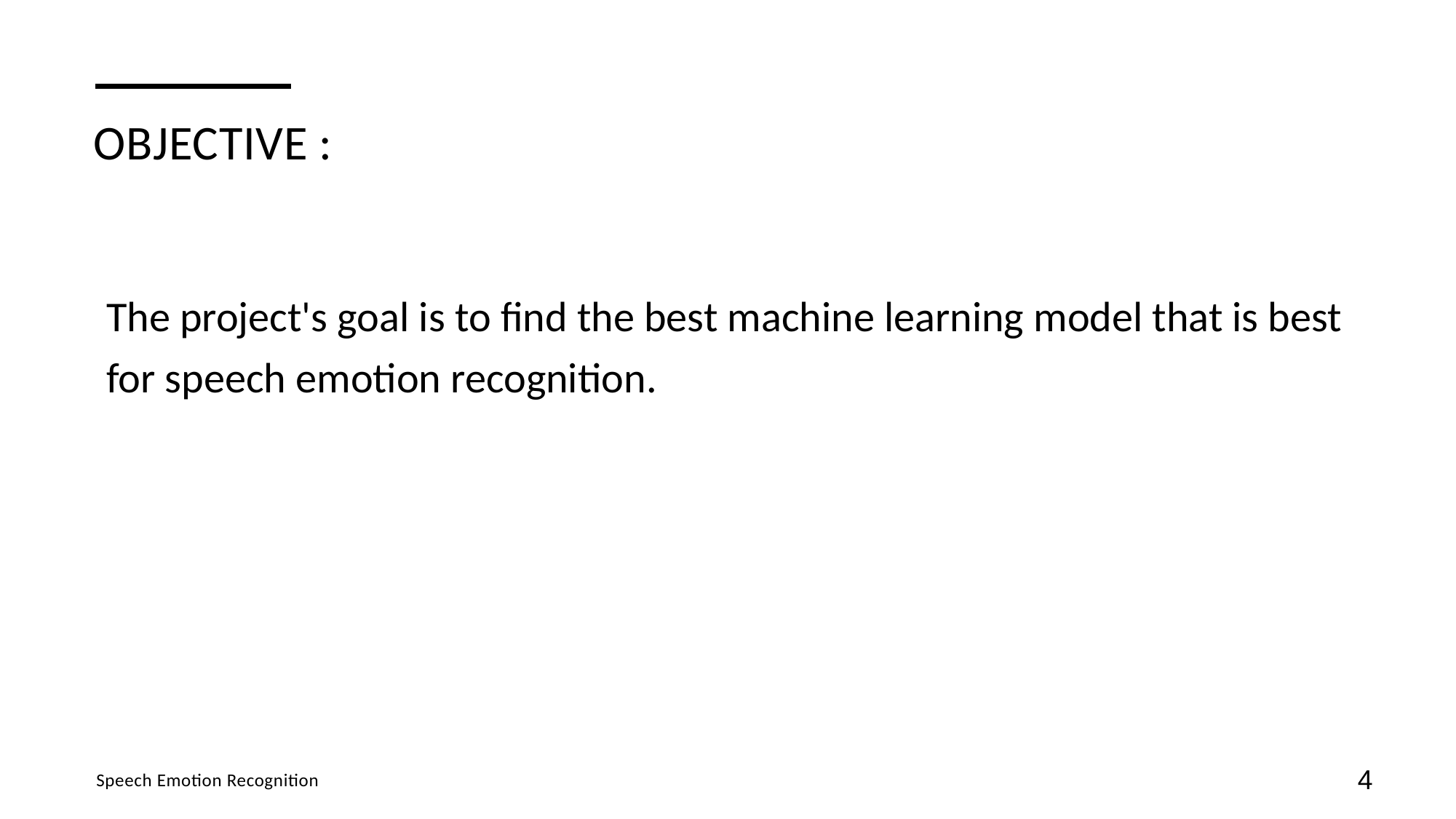

# Objective :

The project's goal is to find the best machine learning model that is best for speech emotion recognition.

Speech Emotion Recognition
4